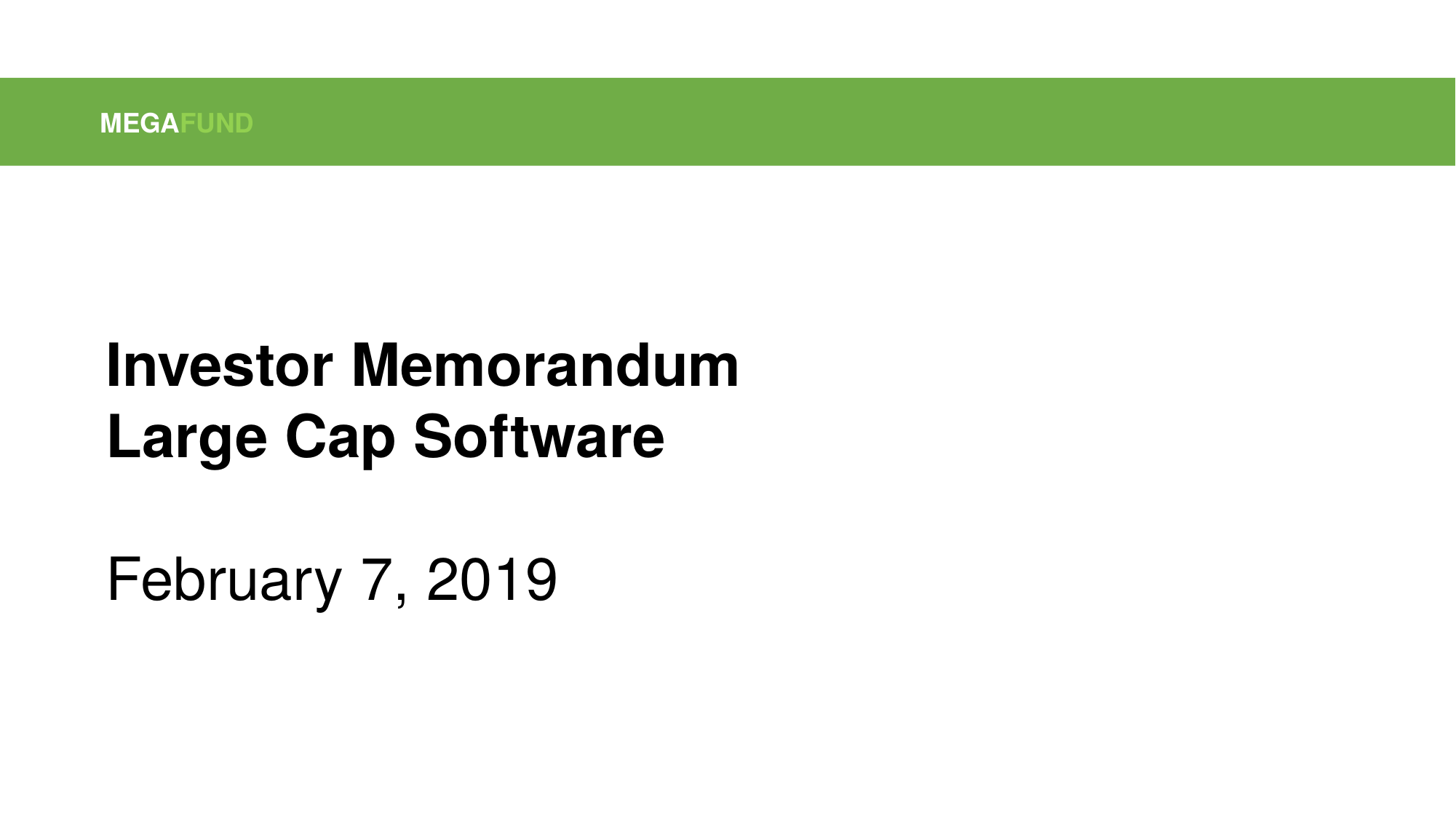

#
            MEGAFUND
Investor Memorandum
Large Cap Software

February 7, 2019